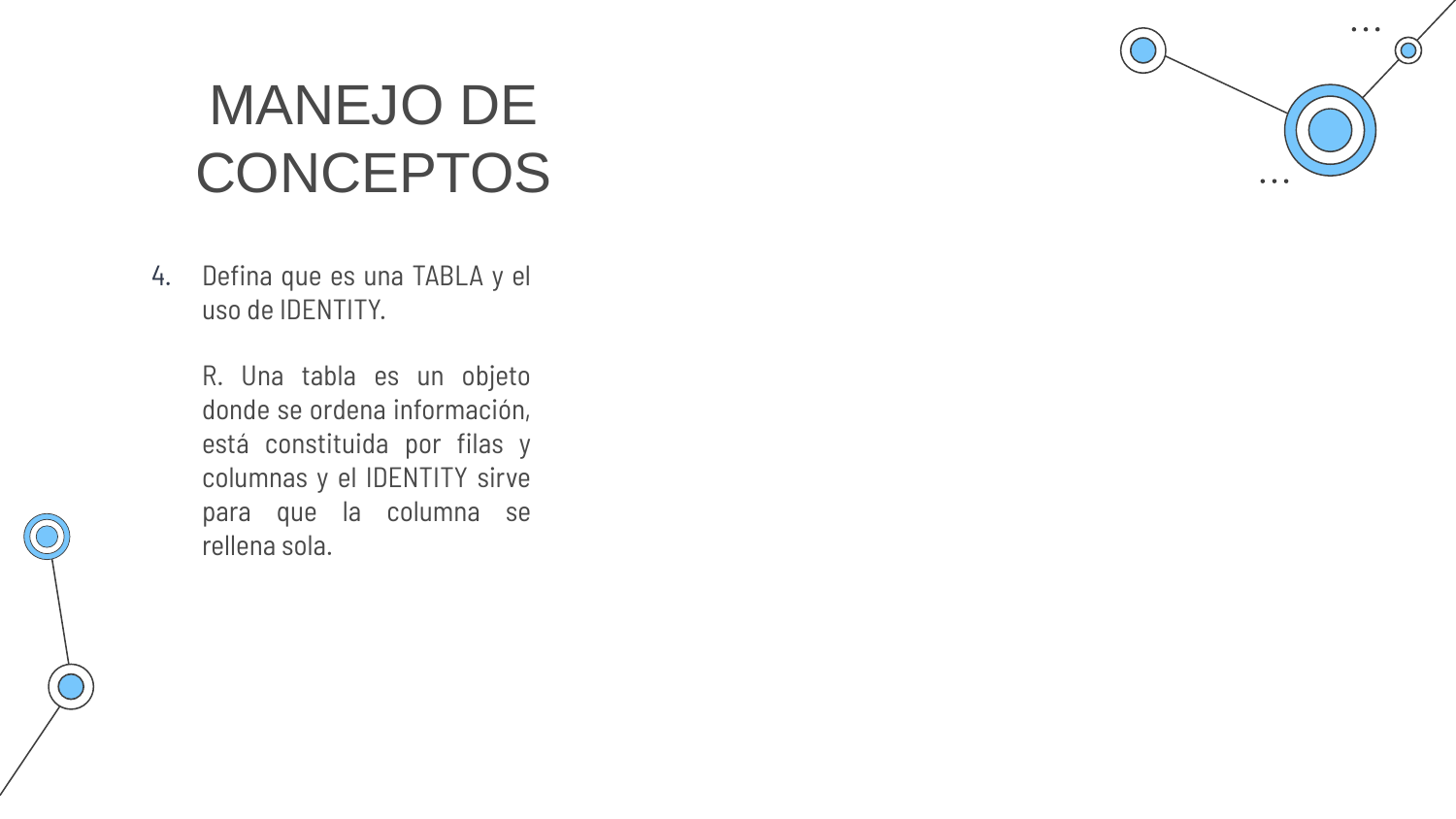

# MANEJO DE CONCEPTOS
Defina que es una TABLA y el uso de IDENTITY.
R. Una tabla es un objeto donde se ordena información, está constituida por filas y columnas y el IDENTITY sirve para que la columna se rellena sola.